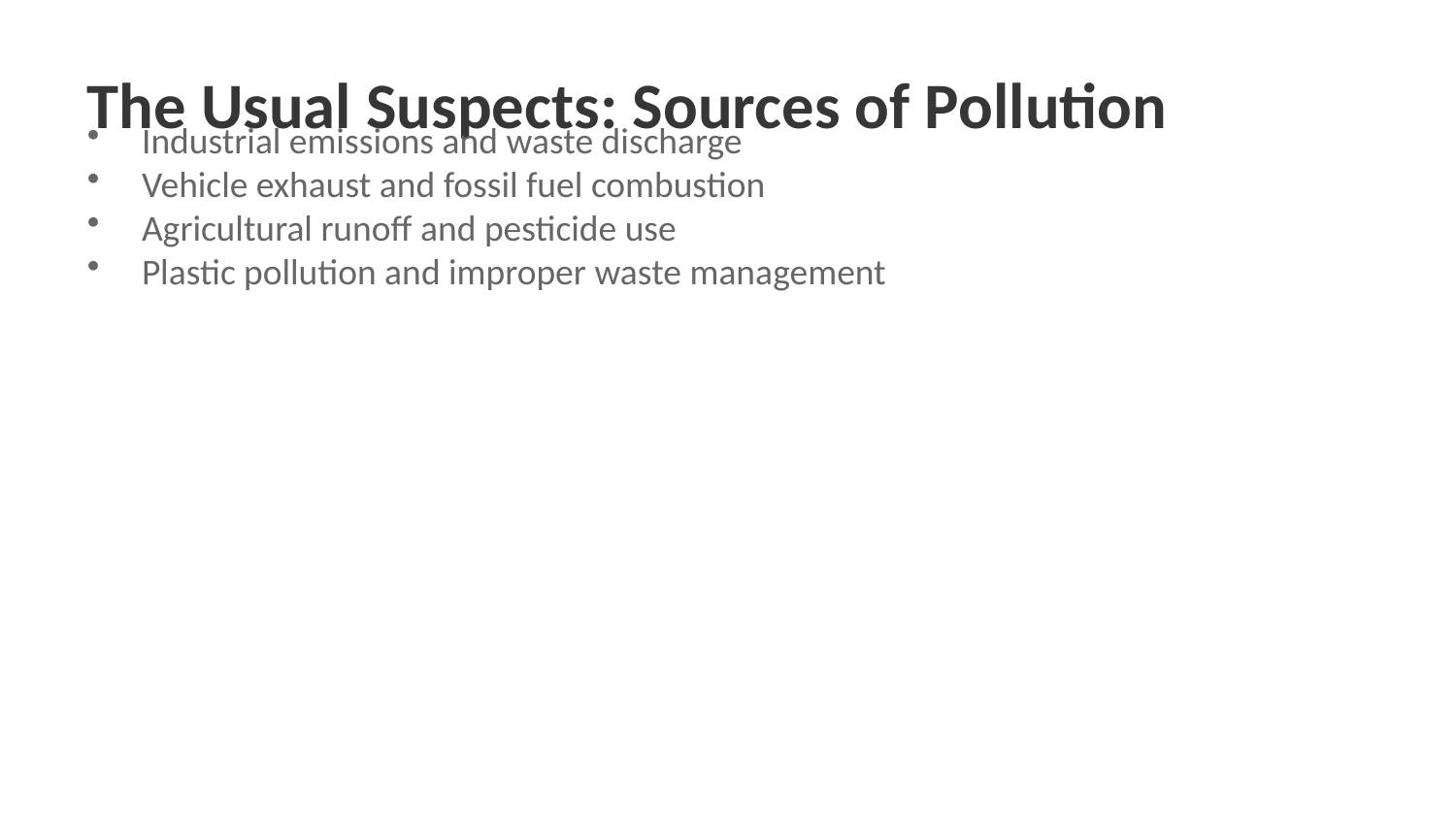

The Usual Suspects: Sources of Pollution
Industrial emissions and waste discharge
Vehicle exhaust and fossil fuel combustion
Agricultural runoff and pesticide use
Plastic pollution and improper waste management